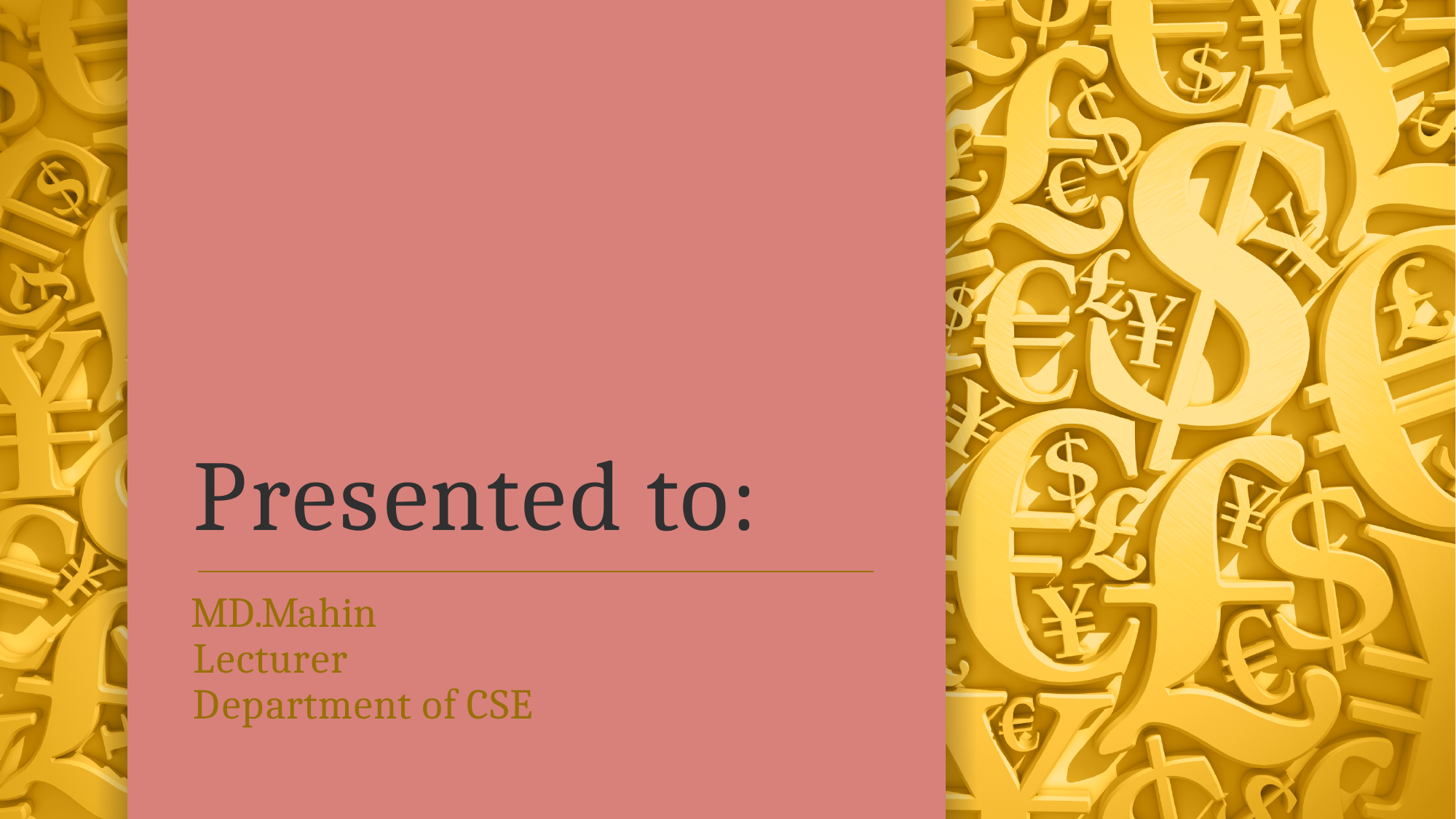

# Presented to:
MD.Mahin
Lecturer
Department of CSE